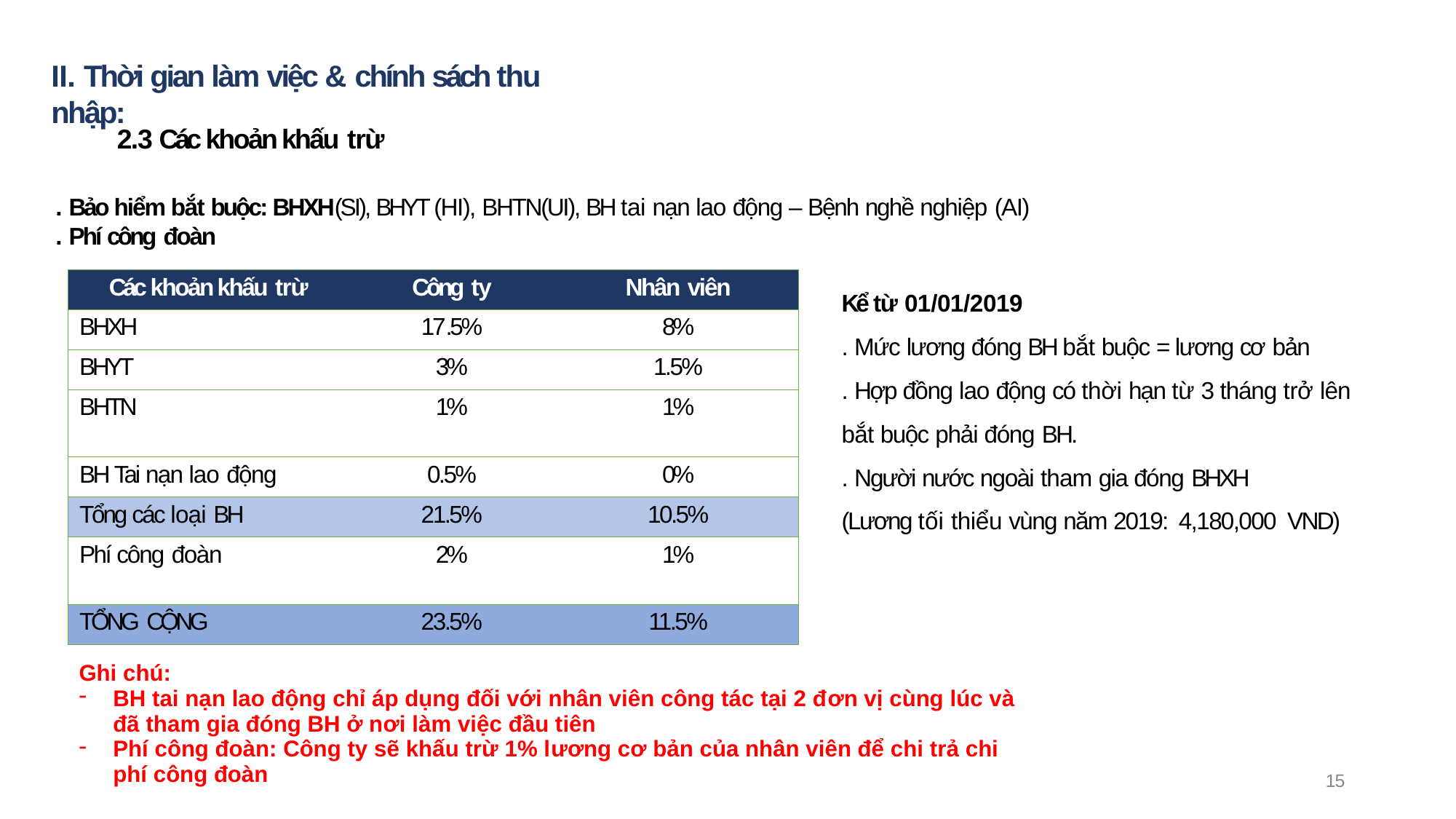

# II. Thời gian làm việc & chính sách thu nhập:
2.3 Các khoản khấu trừ

. Bảo hiểm bắt buộc: BHXH(SI), BHYT (HI), BHTN(UI), BH tai nạn lao động – Bệnh nghề nghiệp (AI)
. Phí công đoàn

Kể từ 01/01/2019
. Mức lương đóng BH bắt buộc = lương cơ bản
. Hợp đồng lao động có thời hạn từ 3 tháng trở lên
bắt buộc phải đóng BH.
. Người nước ngoài tham gia đóng BHXH
(Lương tối thiểu vùng năm 2019:  4,180,000  VND)
| Các khoản khấu trừ | Công ty | Nhân viên |
| --- | --- | --- |
| BHXH | 17.5% | 8% |
| BHYT | 3% | 1.5% |
| BHTN | 1% | 1% |
| BH Tai nạn lao động | 0.5% | 0% |
| Tổng các loại BH | 21.5% | 10.5% |
| Phí công đoàn | 2% | 1% |
| TỔNG CỘNG | 23.5% | 11.5% |
| Ghi chú: BH tai nạn lao động chỉ áp dụng đối với nhân viên công tác tại 2 đơn vị cùng lúc và đã tham gia đóng BH ở nơi làm việc đầu tiên Phí công đoàn: Công ty sẽ khấu trừ 1% lương cơ bản của nhân viên để chi trả chi phí công đoàn |
| --- |
15